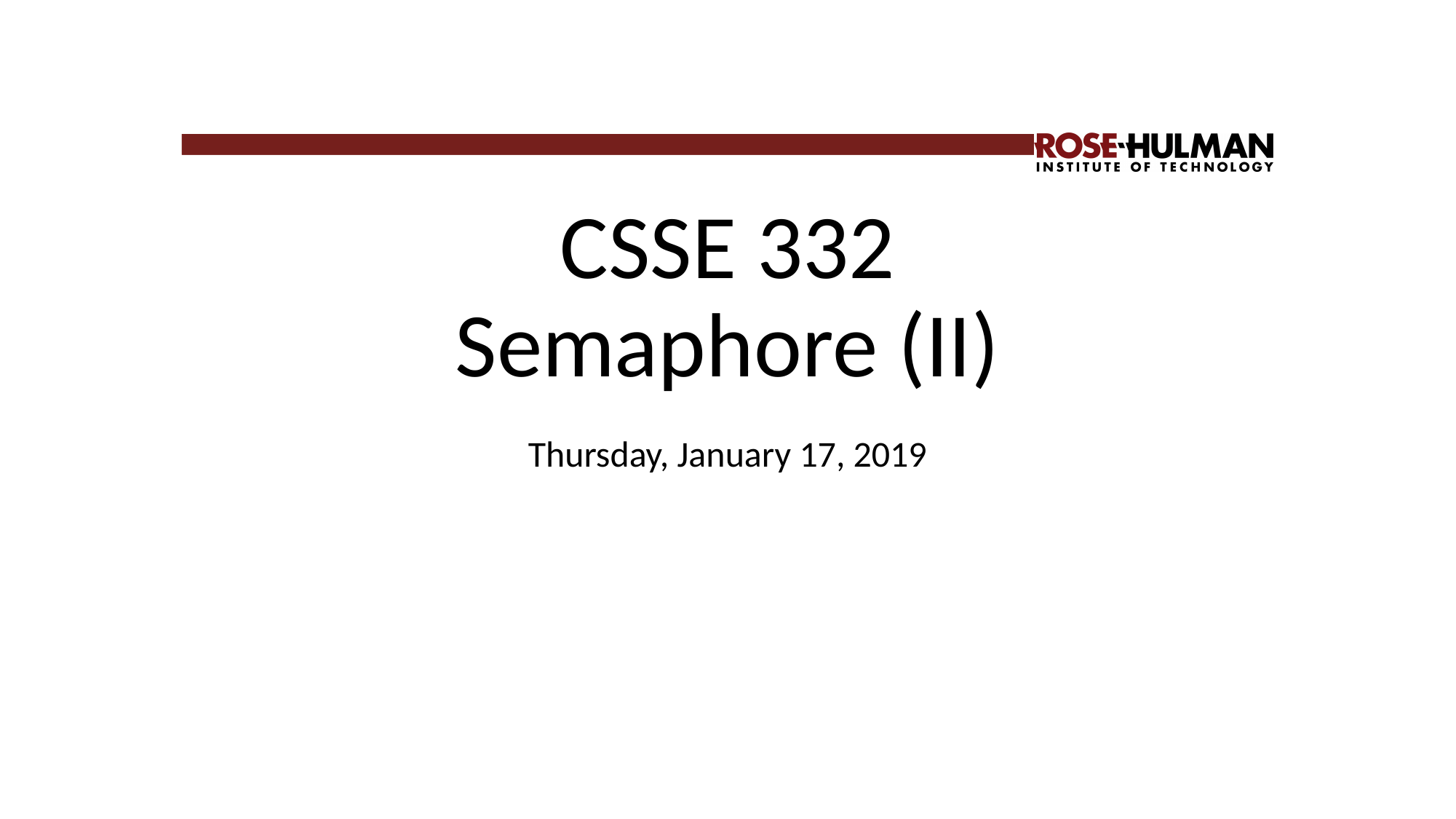

# CSSE 332 Semaphore (II)
Thursday, January 17, 2019